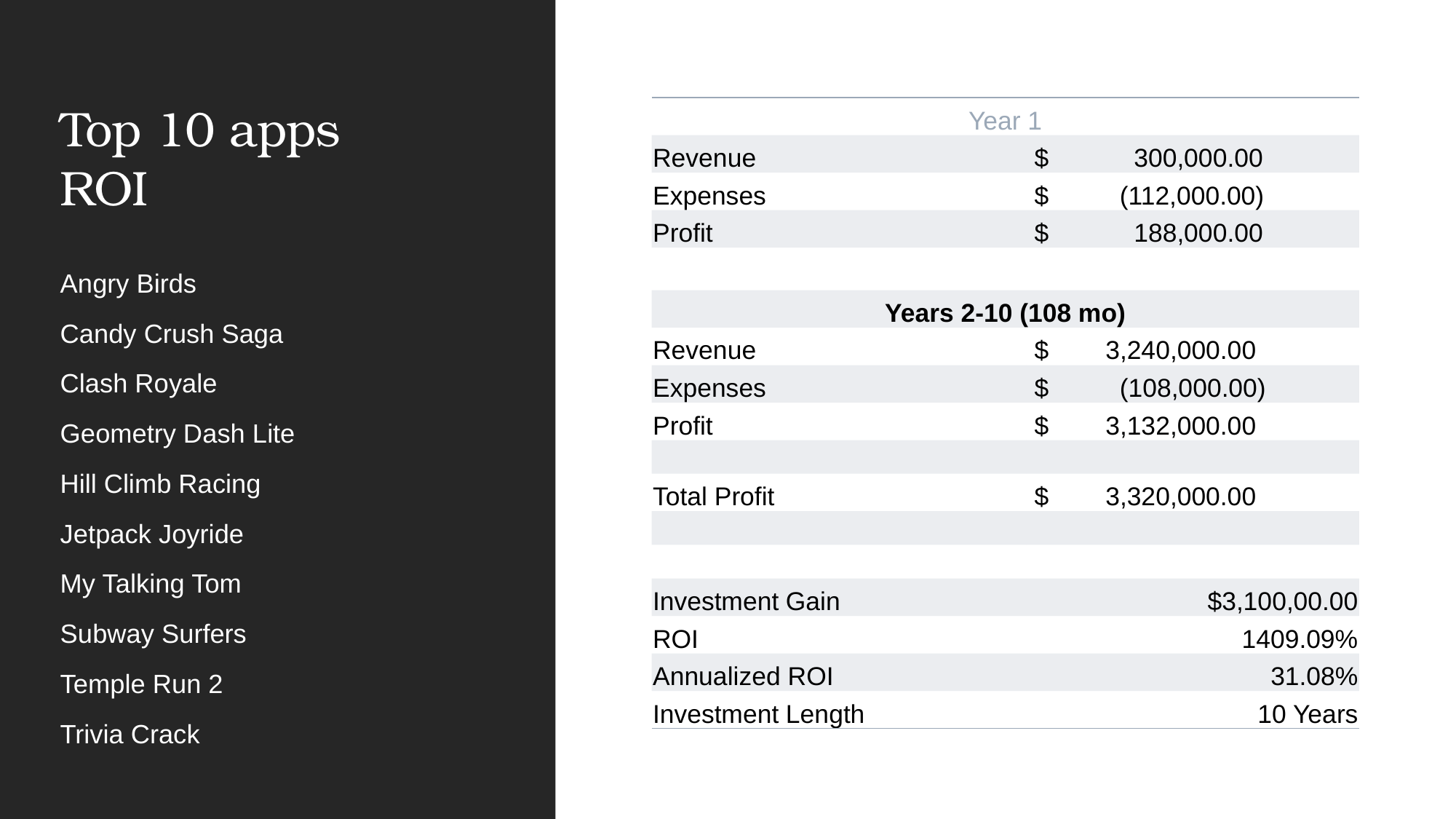

# Top 10 apps ROI
| Year 1 |  |
| --- | --- |
| Revenue | $ 300,000.00 |
| Expenses | $ (112,000.00) |
| Profit | $ 188,000.00 |
|  |  |
| Years 2-10 (108 mo) |  |
| Revenue | $ 3,240,000.00 |
| Expenses | $ (108,000.00) |
| Profit | $ 3,132,000.00 |
|  |  |
| Total Profit | $ 3,320,000.00 |
|  |  |
|  |  |
| Investment Gain | $3,100,00.00 |
| ROI | 1409.09% |
| Annualized ROI | 31.08% |
| Investment Length | 10 Years |
Angry Birds
Candy Crush Saga
Clash Royale
Geometry Dash Lite
Hill Climb Racing
Jetpack Joyride
My Talking Tom
Subway Surfers
Temple Run 2
Trivia Crack